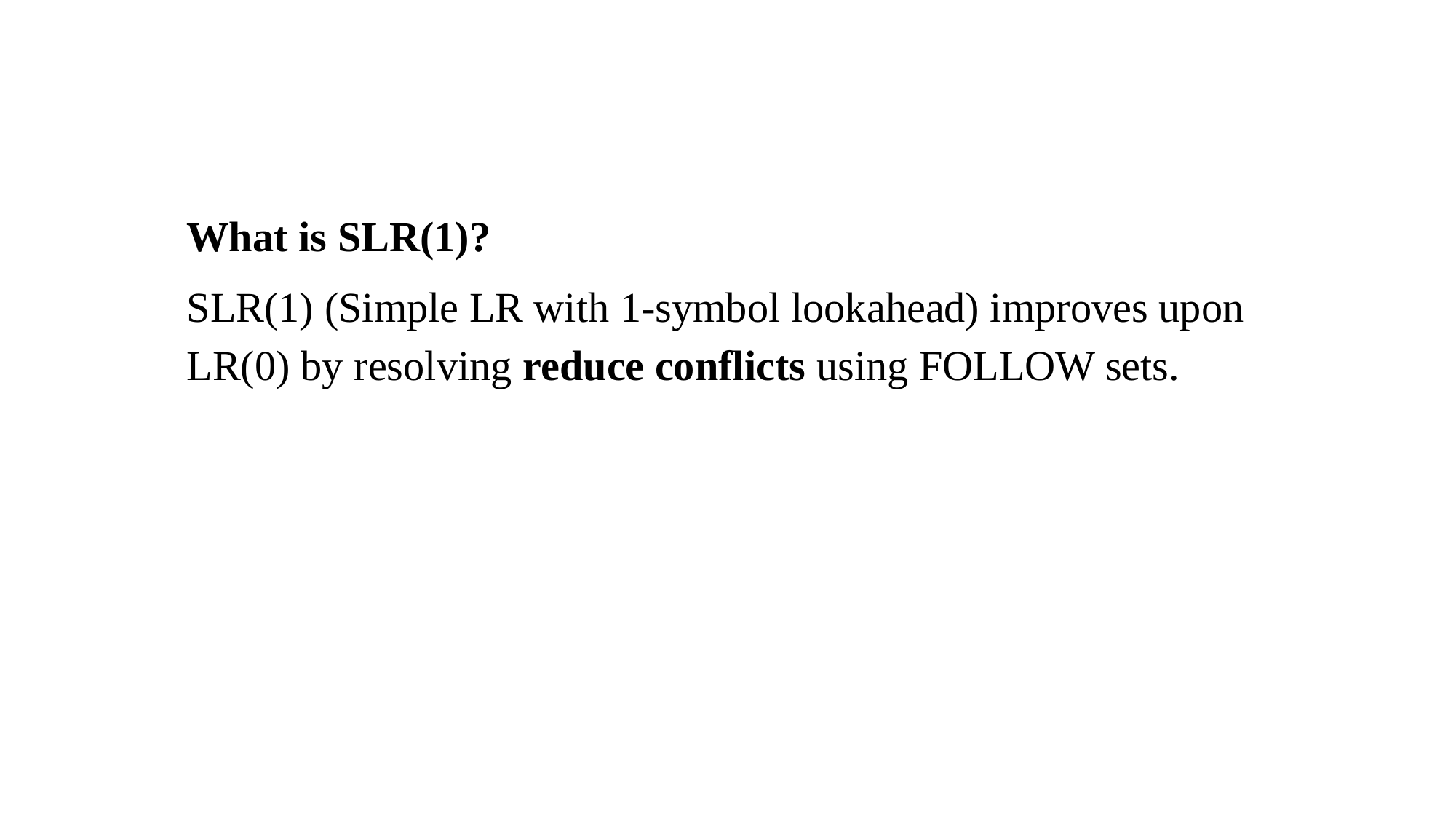

What is SLR(1)?
SLR(1) (Simple LR with 1-symbol lookahead) improves upon LR(0) by resolving reduce conflicts using FOLLOW sets.